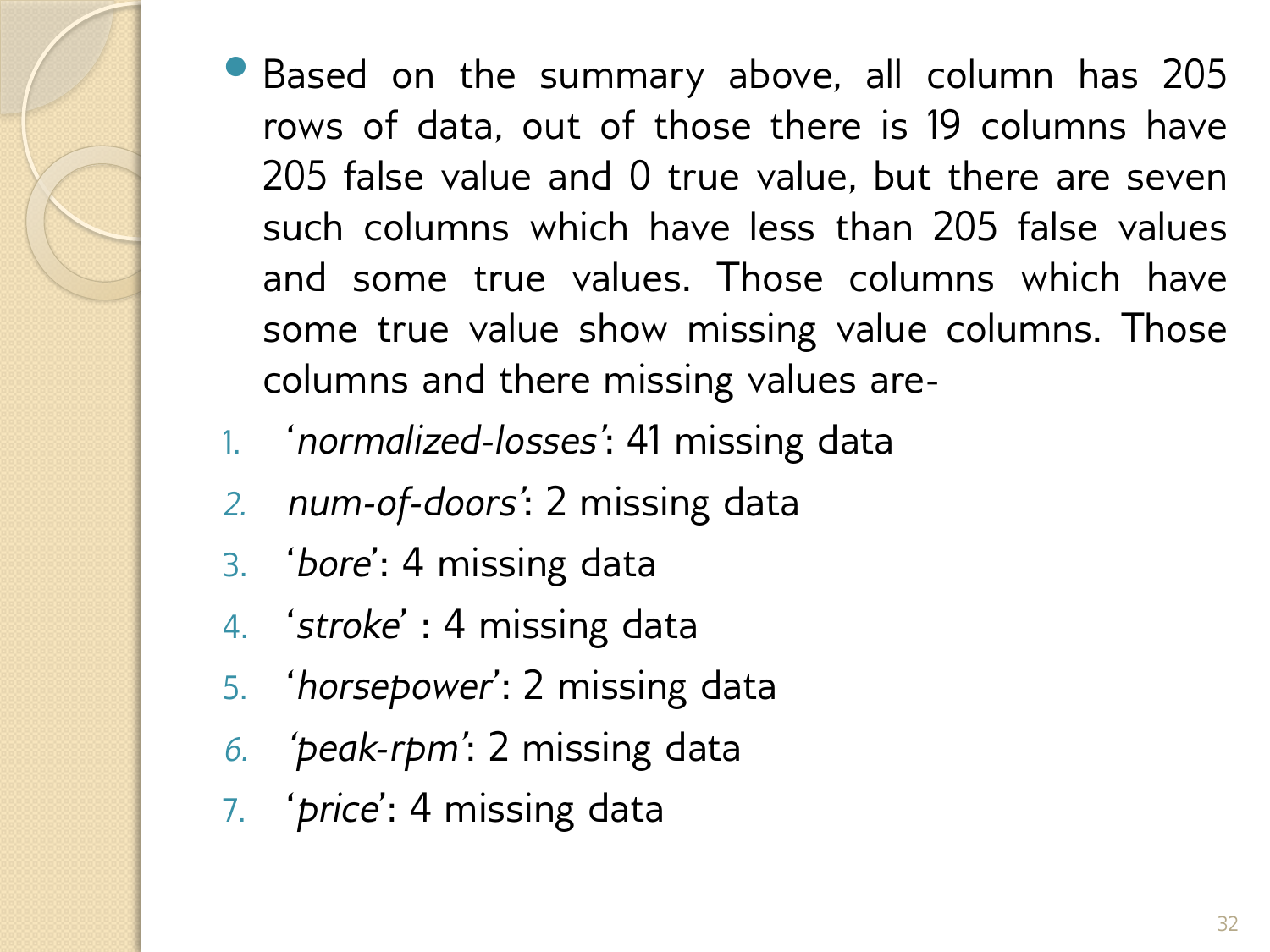

Based on the summary above, all column has 205 rows of data, out of those there is 19 columns have 205 false value and 0 true value, but there are seven such columns which have less than 205 false values and some true values. Those columns which have some true value show missing value columns. Those columns and there missing values are-
‘normalized-losses’: 41 missing data
num-of-doors’: 2 missing data
‘bore’: 4 missing data
‘stroke’ : 4 missing data
‘horsepower’: 2 missing data
‘peak-rpm’: 2 missing data
‘price’: 4 missing data

32